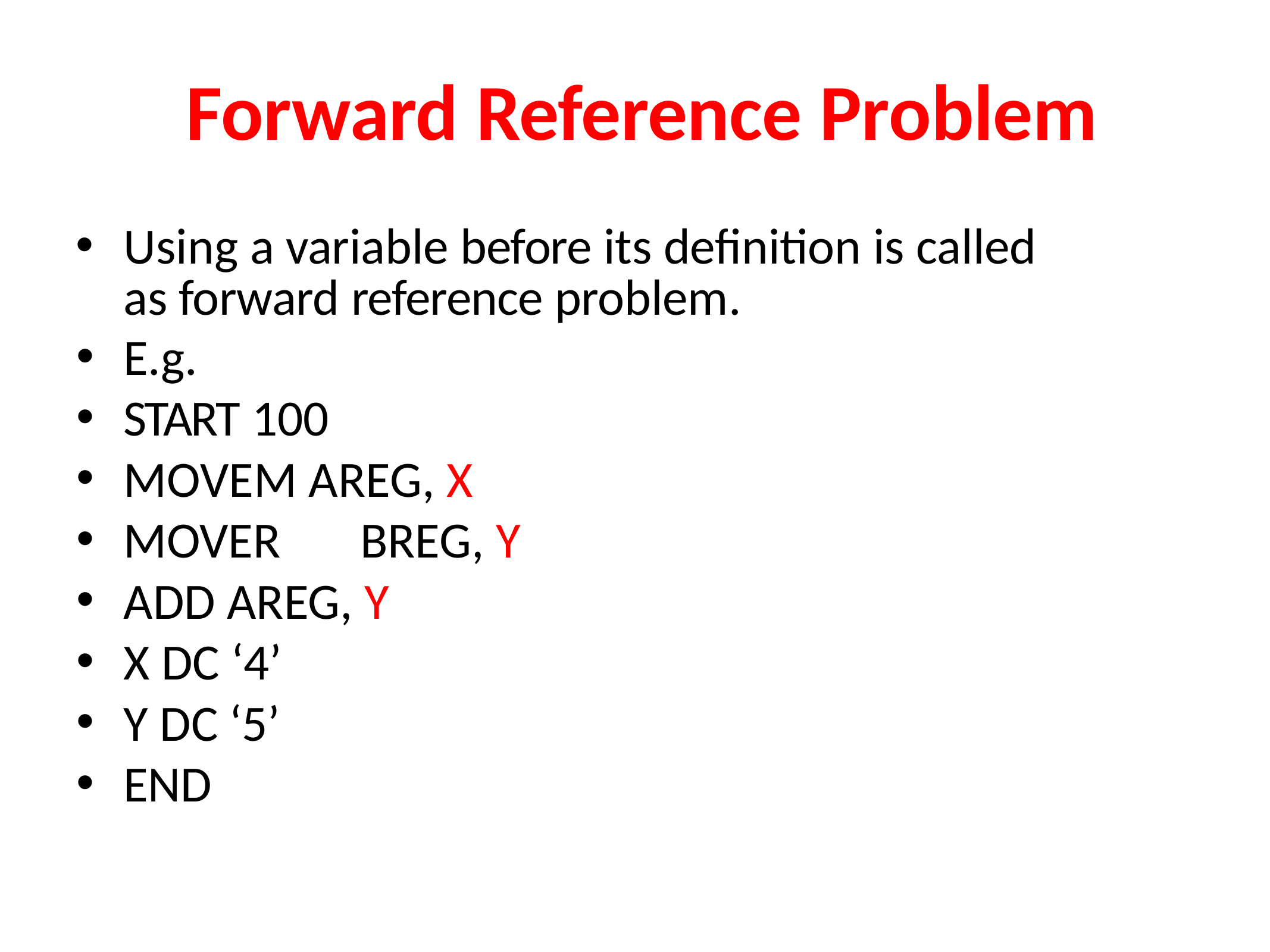

# Forward Reference Problem
Using a variable before its definition is called as forward reference problem.
E.g.
START 100
MOVEM AREG, X
MOVER	BREG, Y
ADD AREG, Y
X DC ‘4’
Y DC ‘5’
END